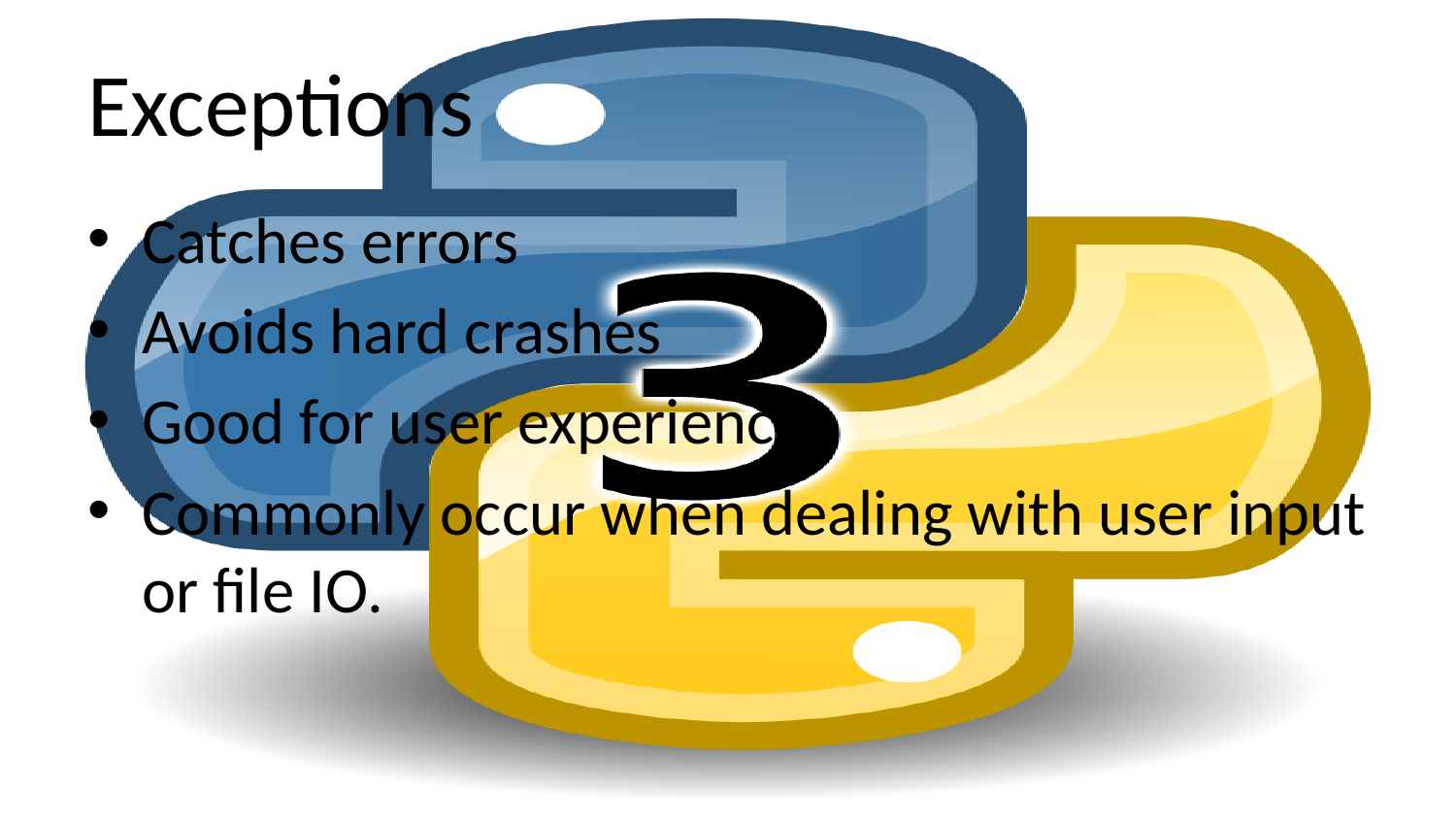

# Exceptions
Catches errors
Avoids hard crashes
Good for user experience
Commonly occur when dealing with user input or file IO.